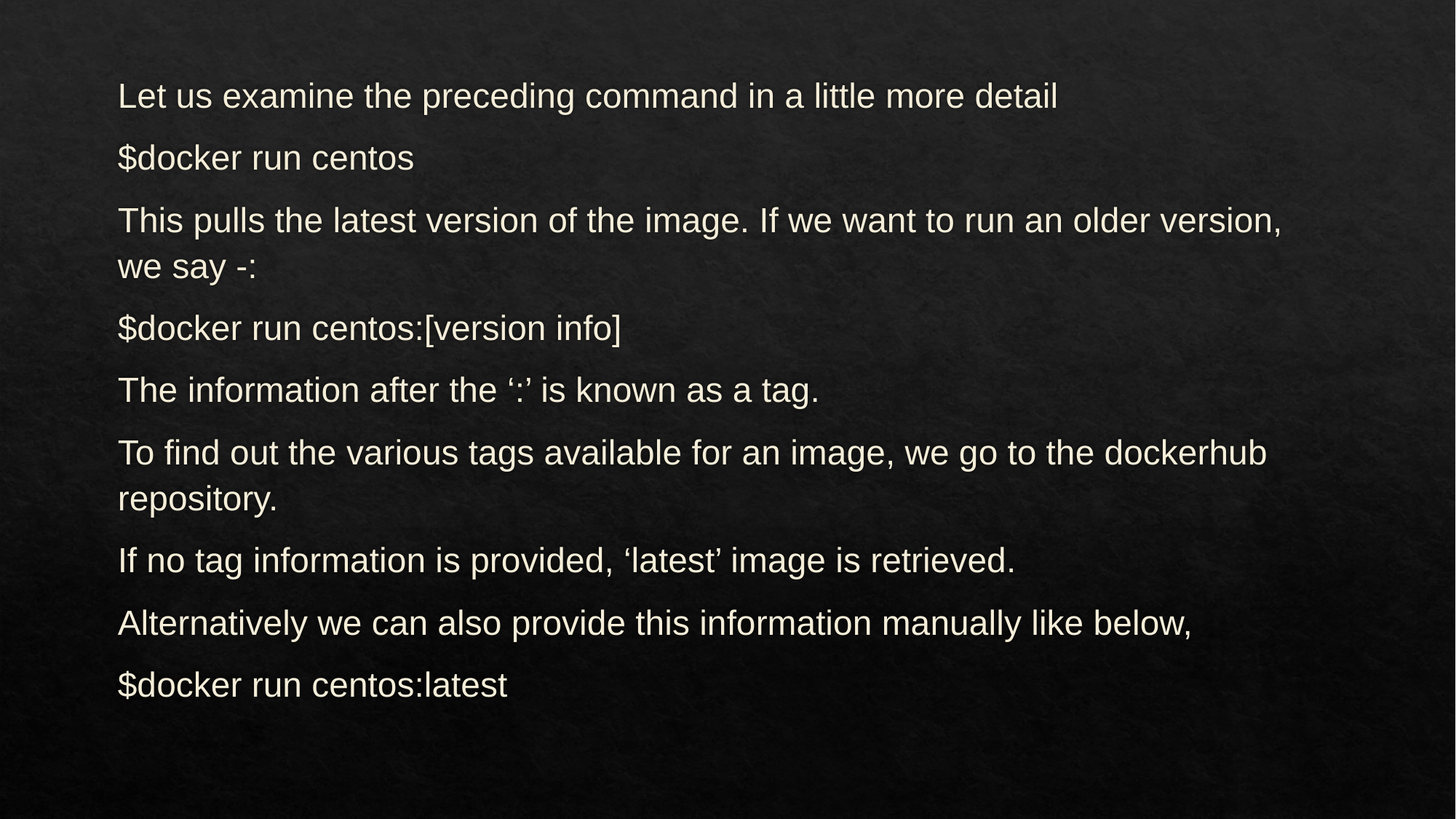

Let us examine the preceding command in a little more detail
$docker run centos
This pulls the latest version of the image. If we want to run an older version, we say -:
$docker run centos:[version info]
The information after the ‘:’ is known as a tag.
To find out the various tags available for an image, we go to the dockerhub repository.
If no tag information is provided, ‘latest’ image is retrieved.
Alternatively we can also provide this information manually like below,
$docker run centos:latest